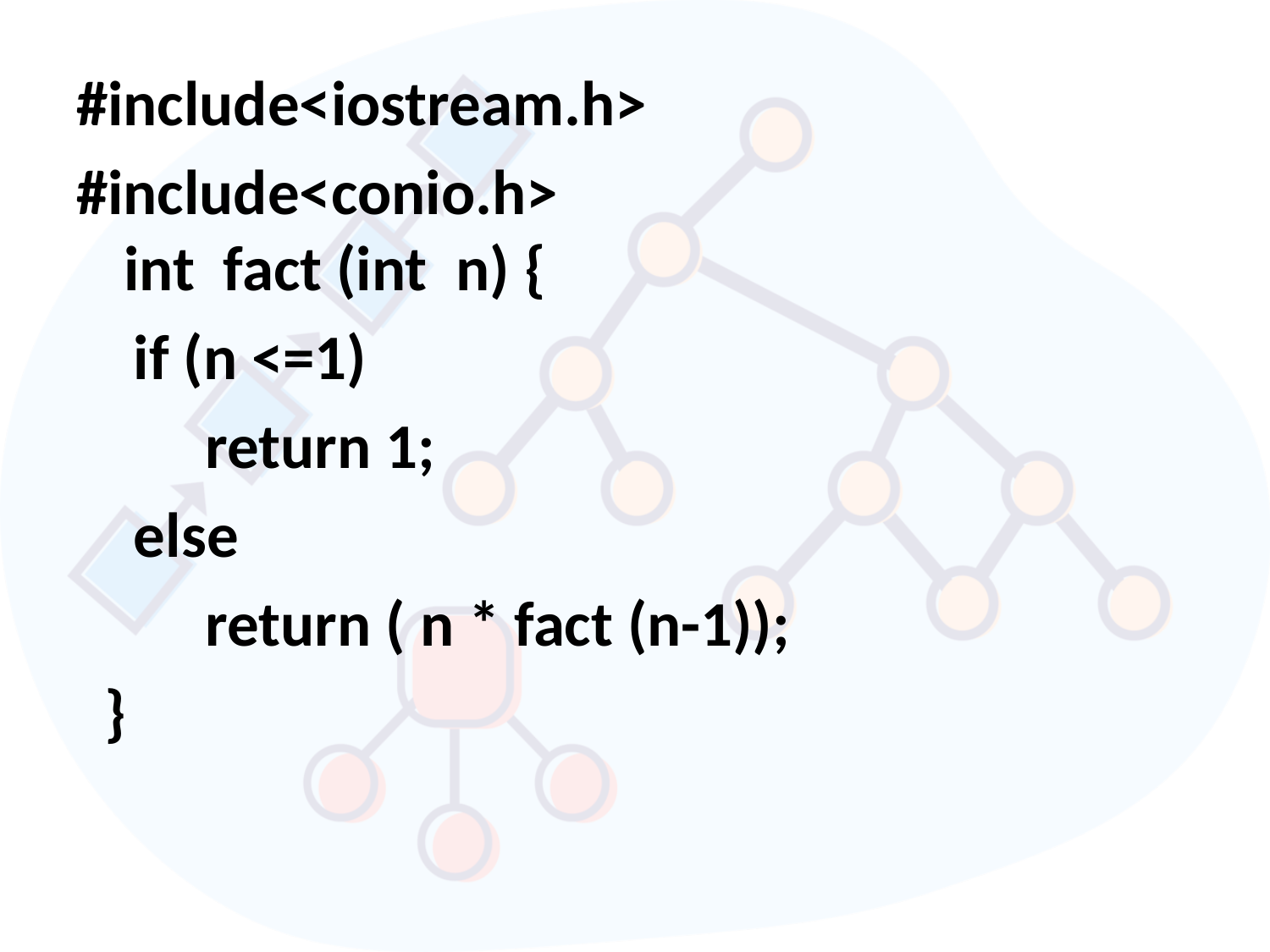

#include<iostream.h>
#include<conio.h>
int  fact (int  n) {
    if (n <=1)
         return 1;
    else
         return ( n * fact (n-1));
  }